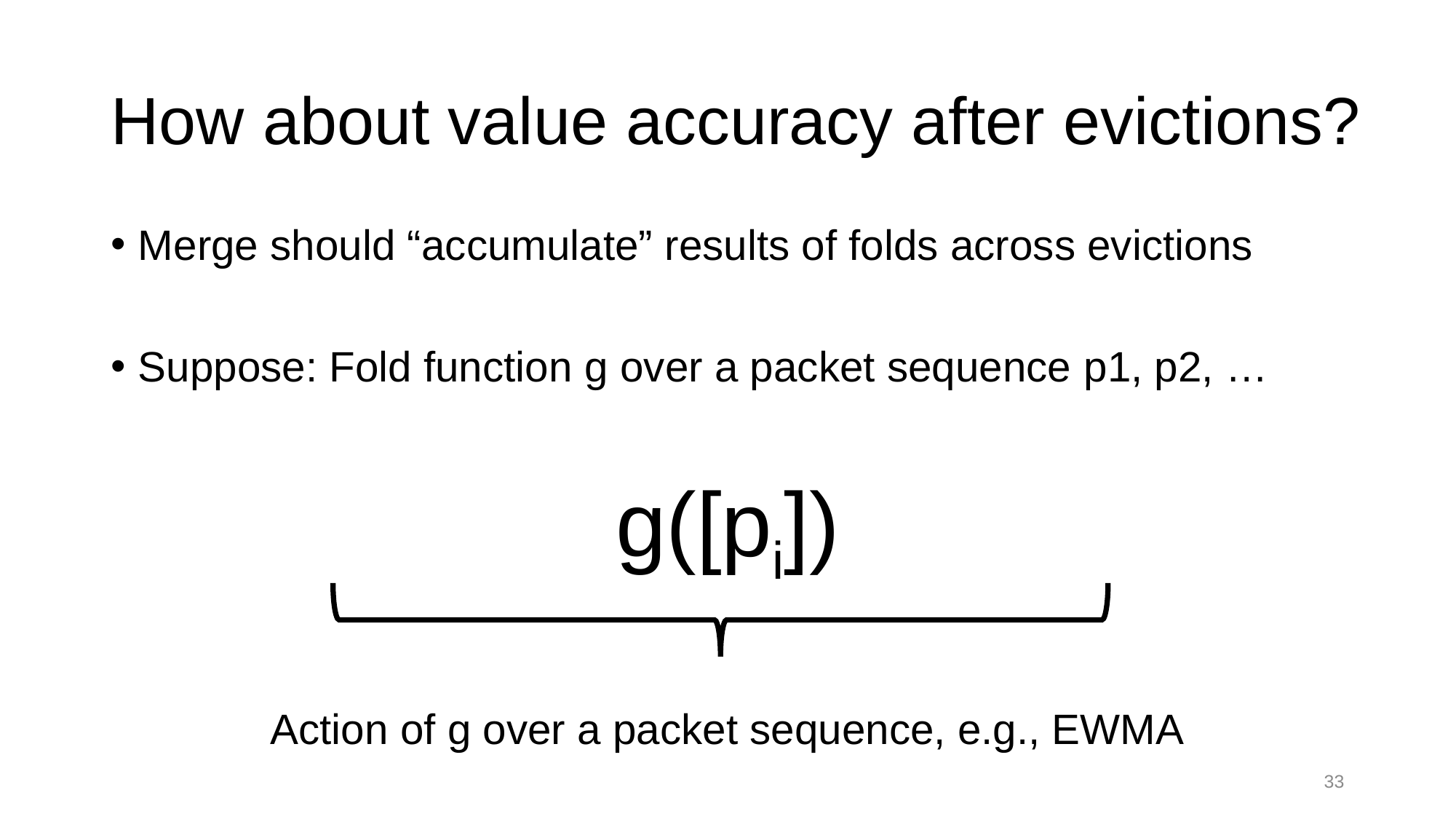

# How about value accuracy after evictions?
Merge should “accumulate” results of folds across evictions

Suppose: Fold function g over a packet sequence p1, p2, …

g([pi])

Action of g over a packet sequence, e.g., EWMA

33